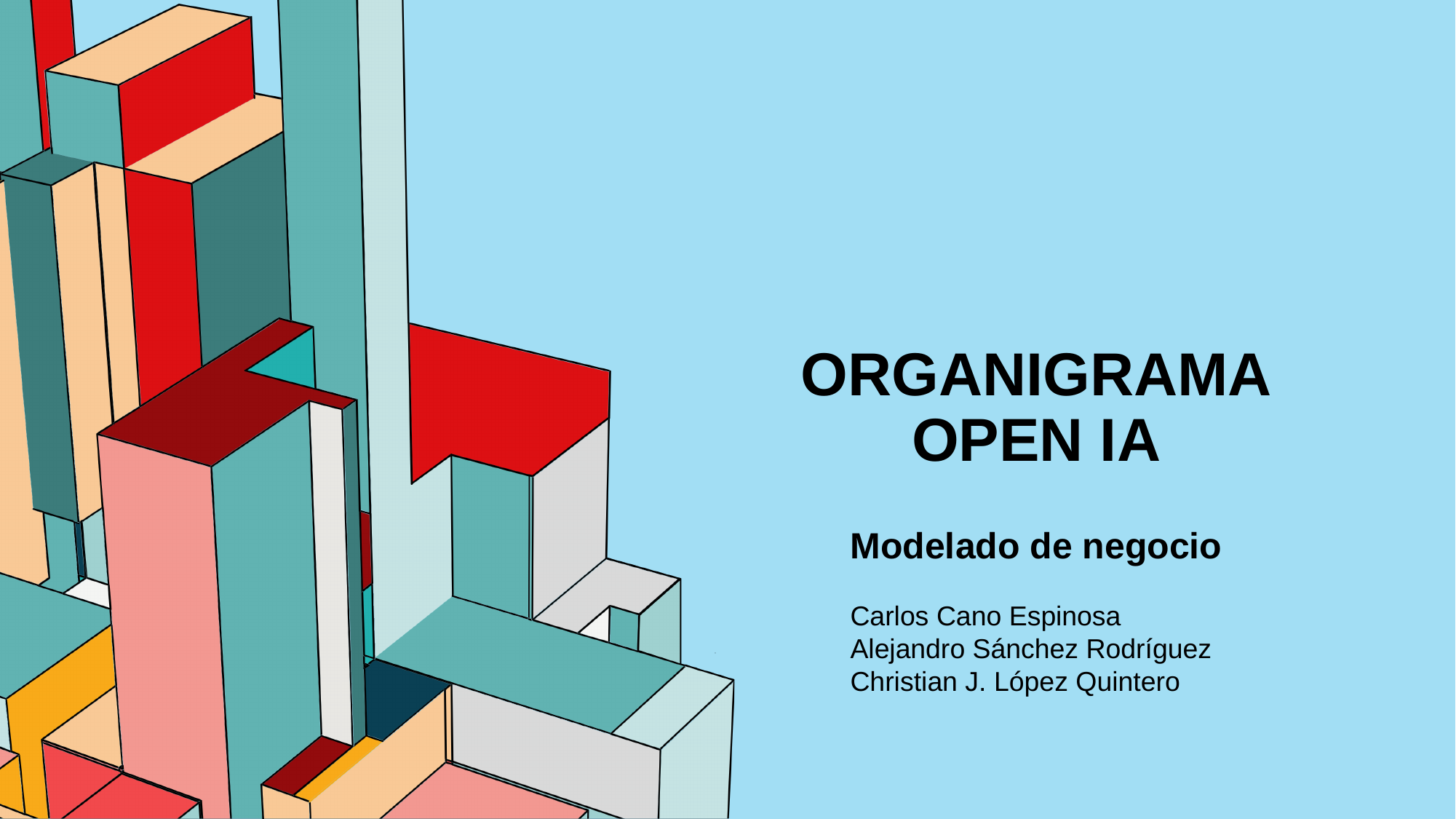

# Organigrama OPEN IA
Modelado de negocio

Carlos Cano Espinosa
Alejandro Sánchez Rodríguez
Christian J. López Quintero